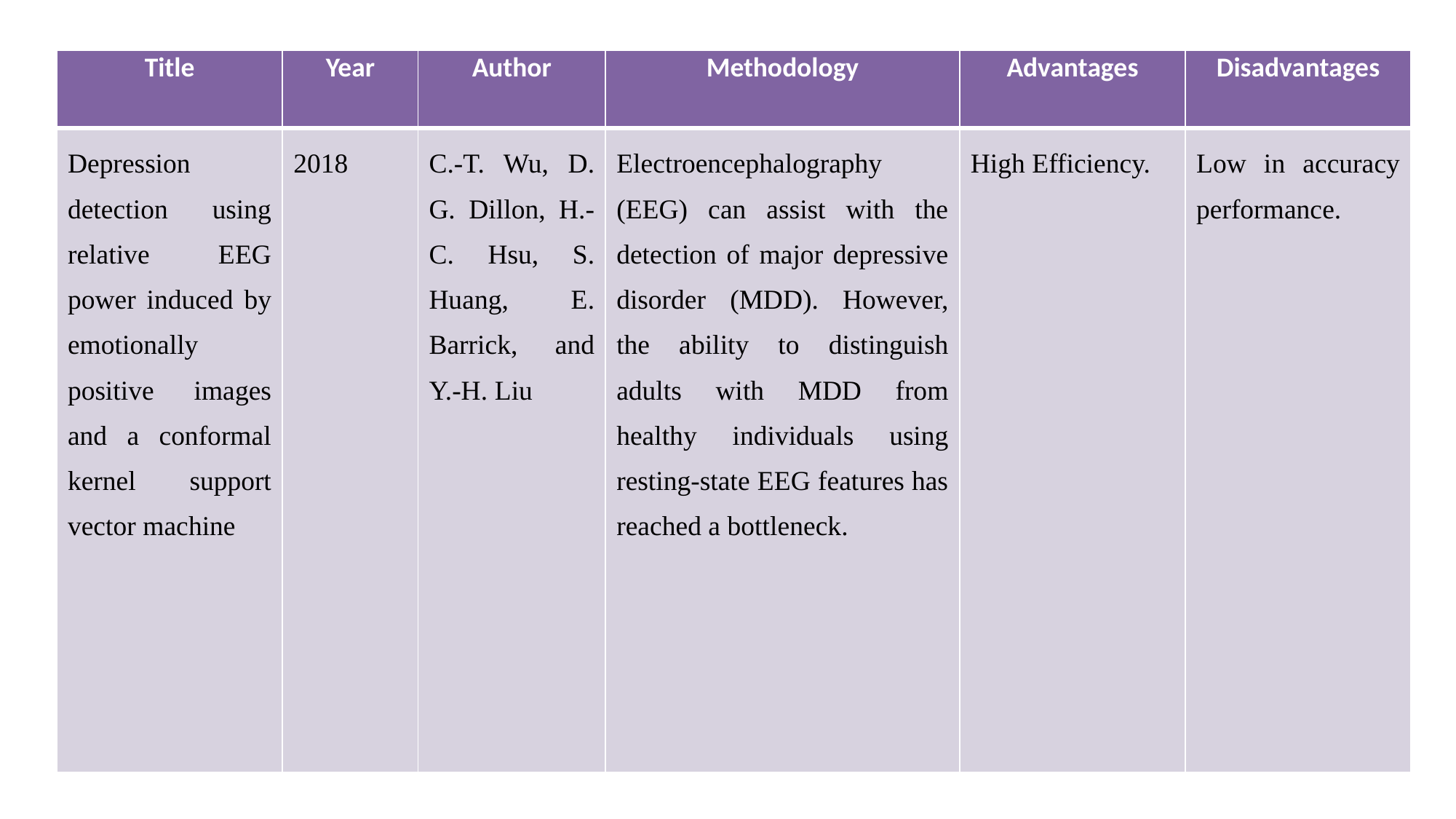

| Title | Year | Author | Methodology | Advantages | Disadvantages |
| --- | --- | --- | --- | --- | --- |
| Depression detection using relative EEG power induced by emotionally positive images and a conformal kernel support vector machine | 2018 | C.-T. Wu, D. G. Dillon, H.-C. Hsu, S. Huang, E. Barrick, and Y.-H. Liu | Electroencephalography (EEG) can assist with the detection of major depressive disorder (MDD). However, the ability to distinguish adults with MDD from healthy individuals using resting-state EEG features has reached a bottleneck. | High Efficiency. | Low in accuracy performance. |